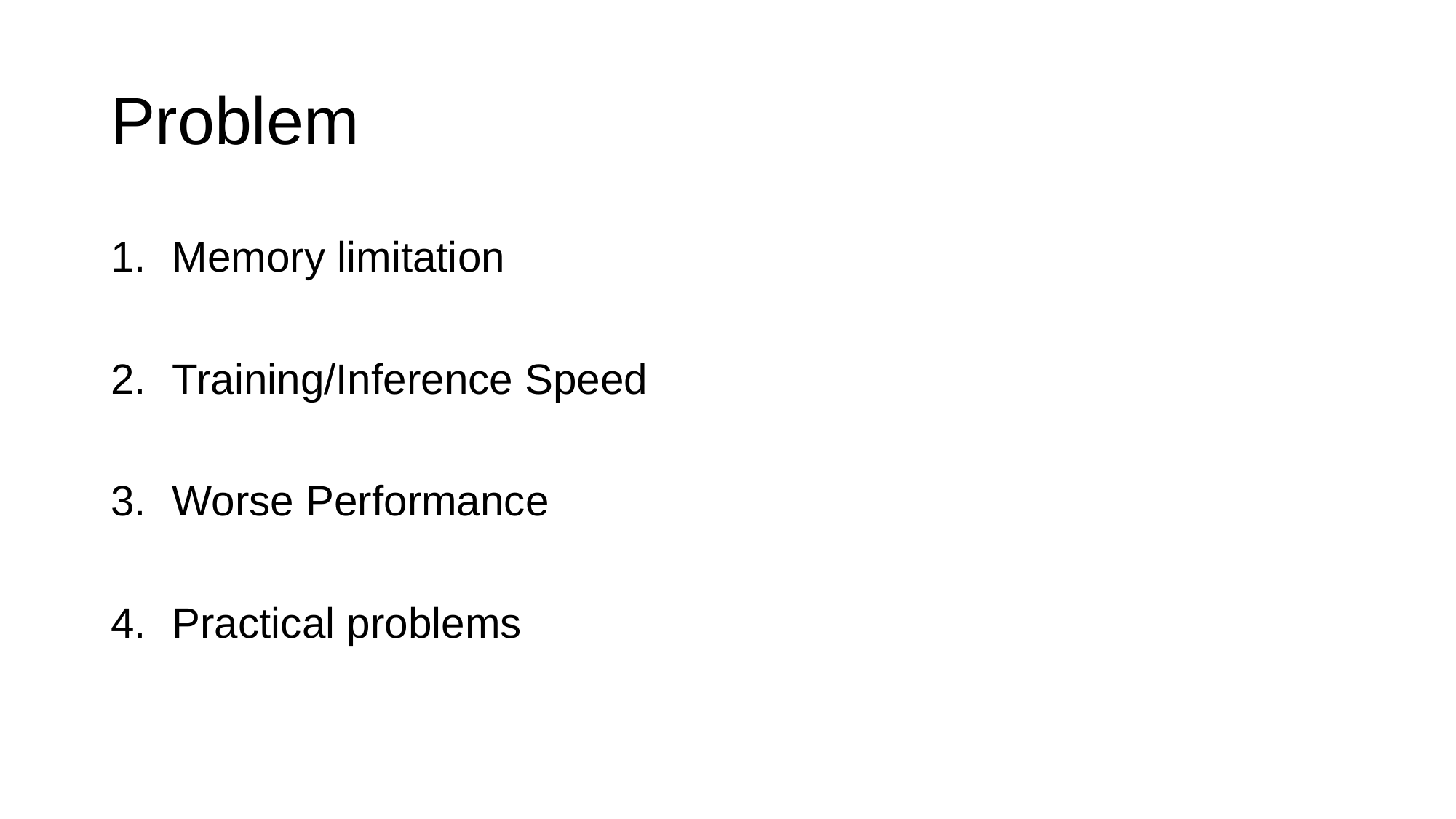

# Problem
Memory limitation

Training/Inference Speed

Worse Performance

Practical problems